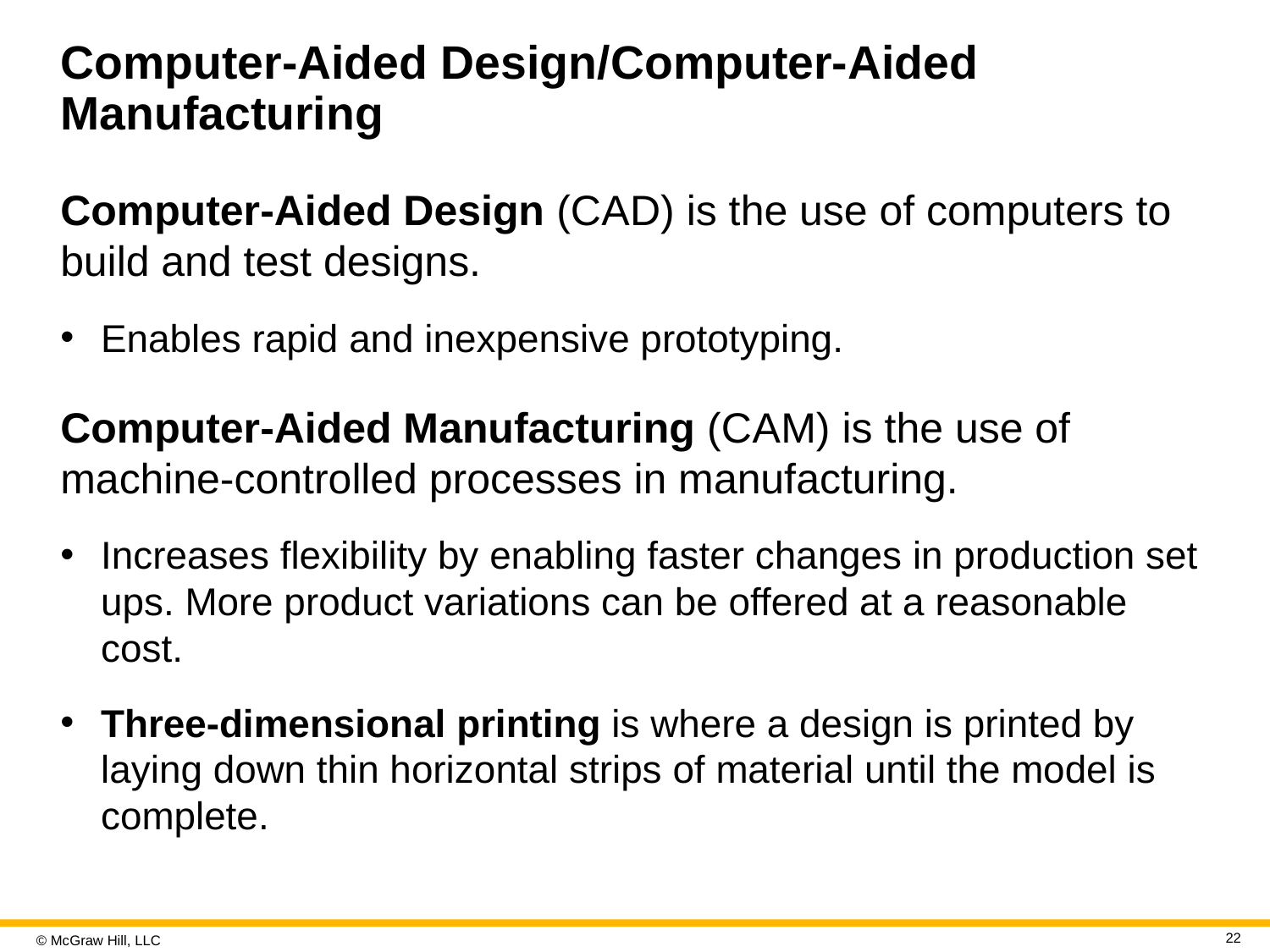

# Computer-Aided Design/Computer-Aided Manufacturing
Computer-Aided Design (C A D) is the use of computers to build and test designs.
Enables rapid and inexpensive prototyping.
Computer-Aided Manufacturing (C A M) is the use of machine-controlled processes in manufacturing.
Increases flexibility by enabling faster changes in production set ups. More product variations can be offered at a reasonable cost.
Three-dimensional printing is where a design is printed by laying down thin horizontal strips of material until the model is complete.
22